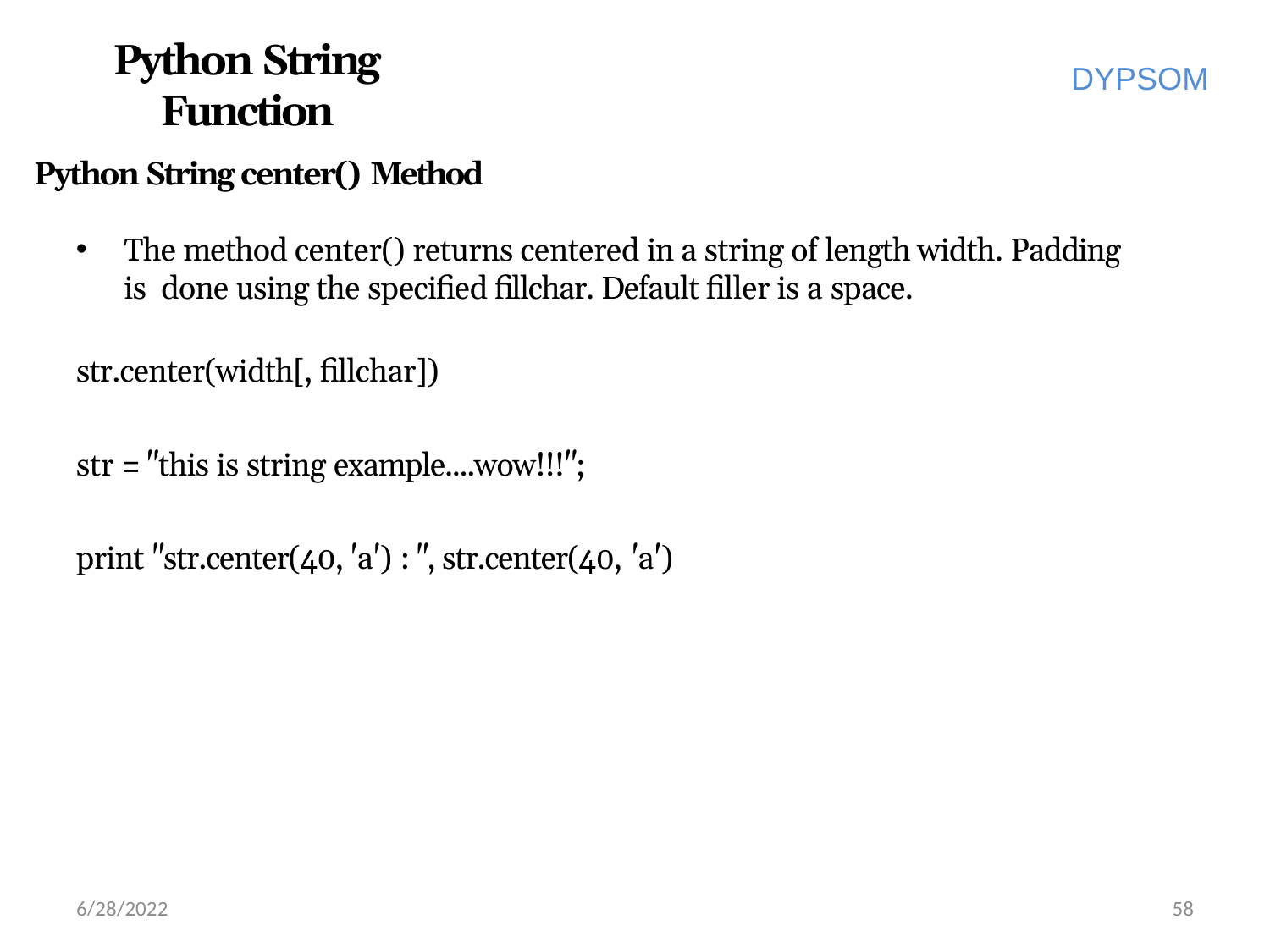

# Python String Function
DYPSOM
Python String center() Method

The method center() returns centered in a string of length width. Padding is  done using the specified fillchar. Default filler is a space.

str.center(width[, fillchar])

str = "this is string example....wow!!!";

print "str.center(40, 'a') : ", str.center(40, 'a')
6/28/2022
58